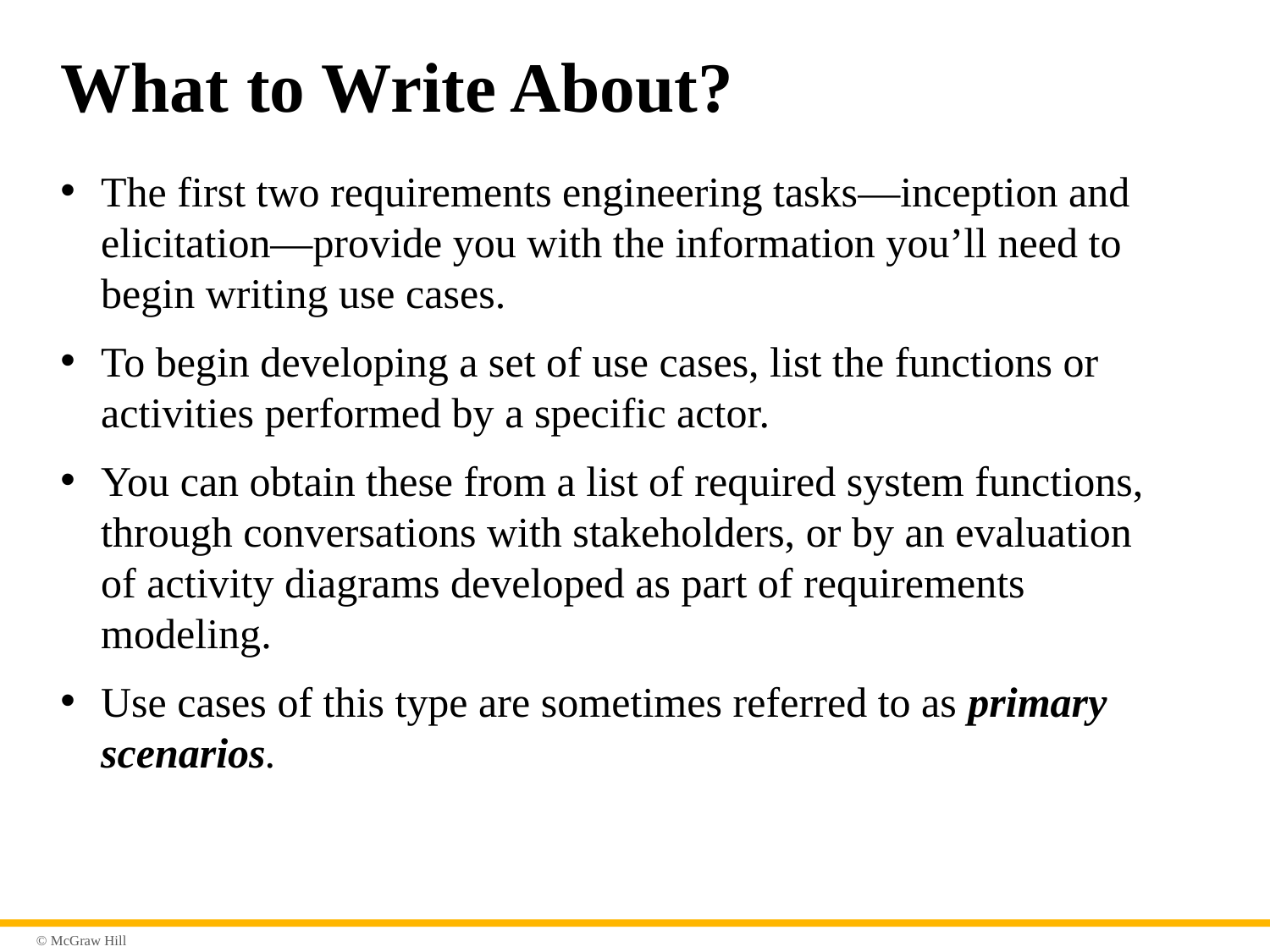

# What to Write About?
The first two requirements engineering tasks—inception and elicitation—provide you with the information you’ll need to begin writing use cases.
To begin developing a set of use cases, list the functions or activities performed by a specific actor.
You can obtain these from a list of required system functions, through conversations with stakeholders, or by an evaluation of activity diagrams developed as part of requirements modeling.
Use cases of this type are sometimes referred to as primary scenarios.
9